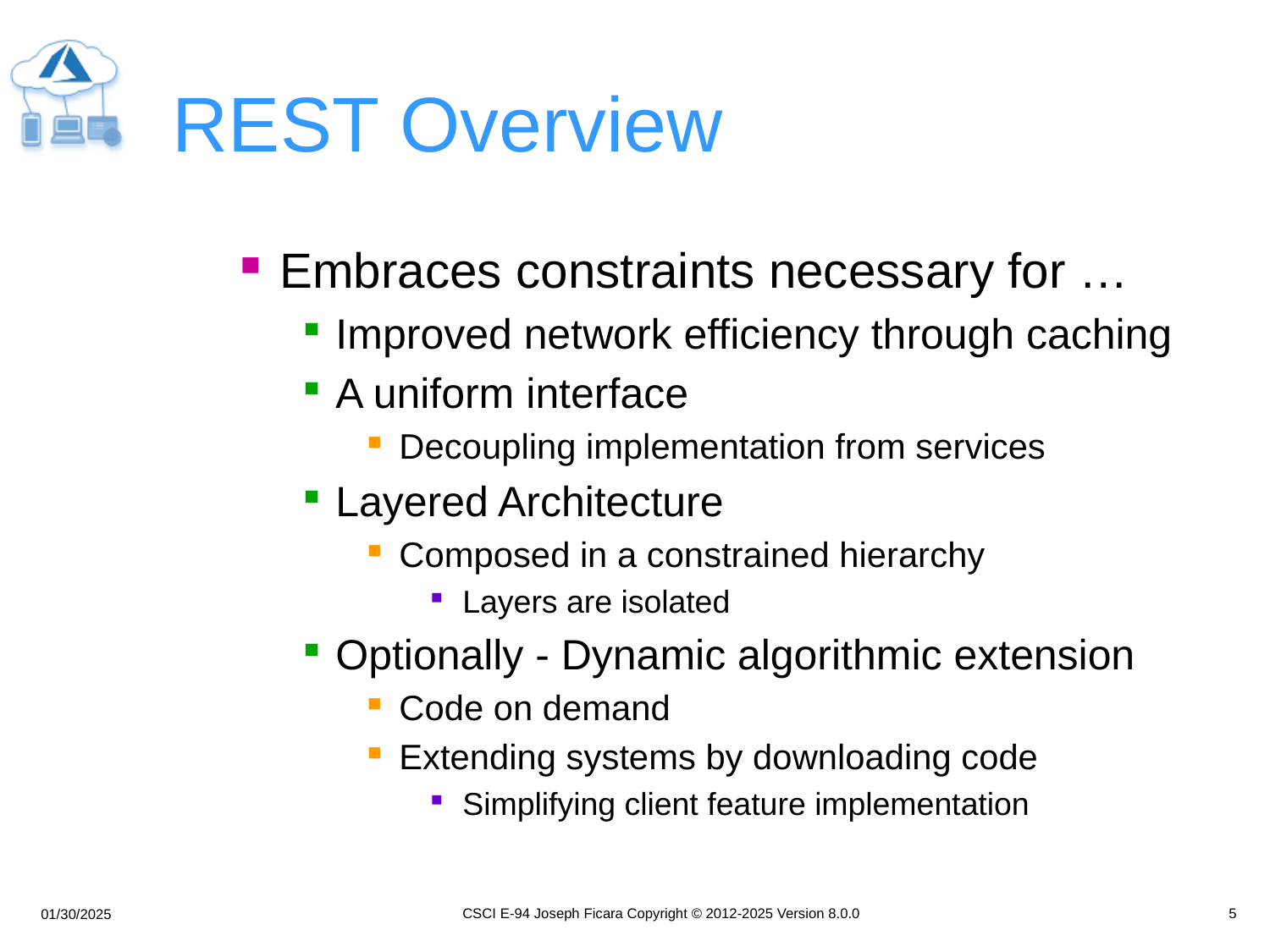

# REST Overview
Embraces constraints necessary for …
Improved network efficiency through caching
A uniform interface
Decoupling implementation from services
Layered Architecture
Composed in a constrained hierarchy
Layers are isolated
Optionally - Dynamic algorithmic extension
Code on demand
Extending systems by downloading code
Simplifying client feature implementation
CSCI E-94 Joseph Ficara Copyright © 2012-2025 Version 8.0.0
5
01/30/2025